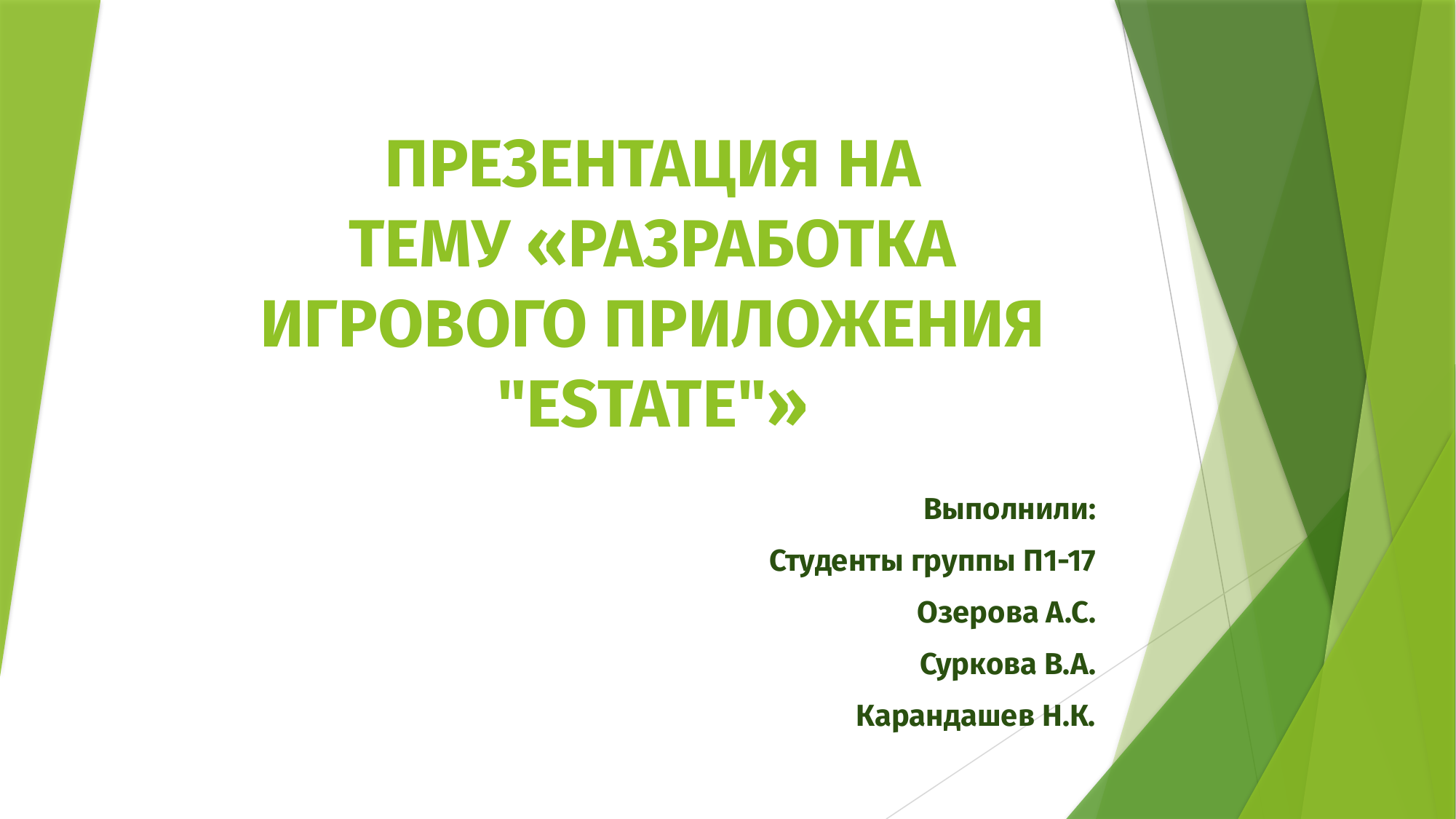

# ПРЕЗЕНТАЦИЯ НА ТЕМУ «РАЗРАБОТКА игрового приложения "Estate"»

Выполнили:
Студенты группы П1-17
Озерова А.С.
Суркова В.А.
Карандашев Н.К.